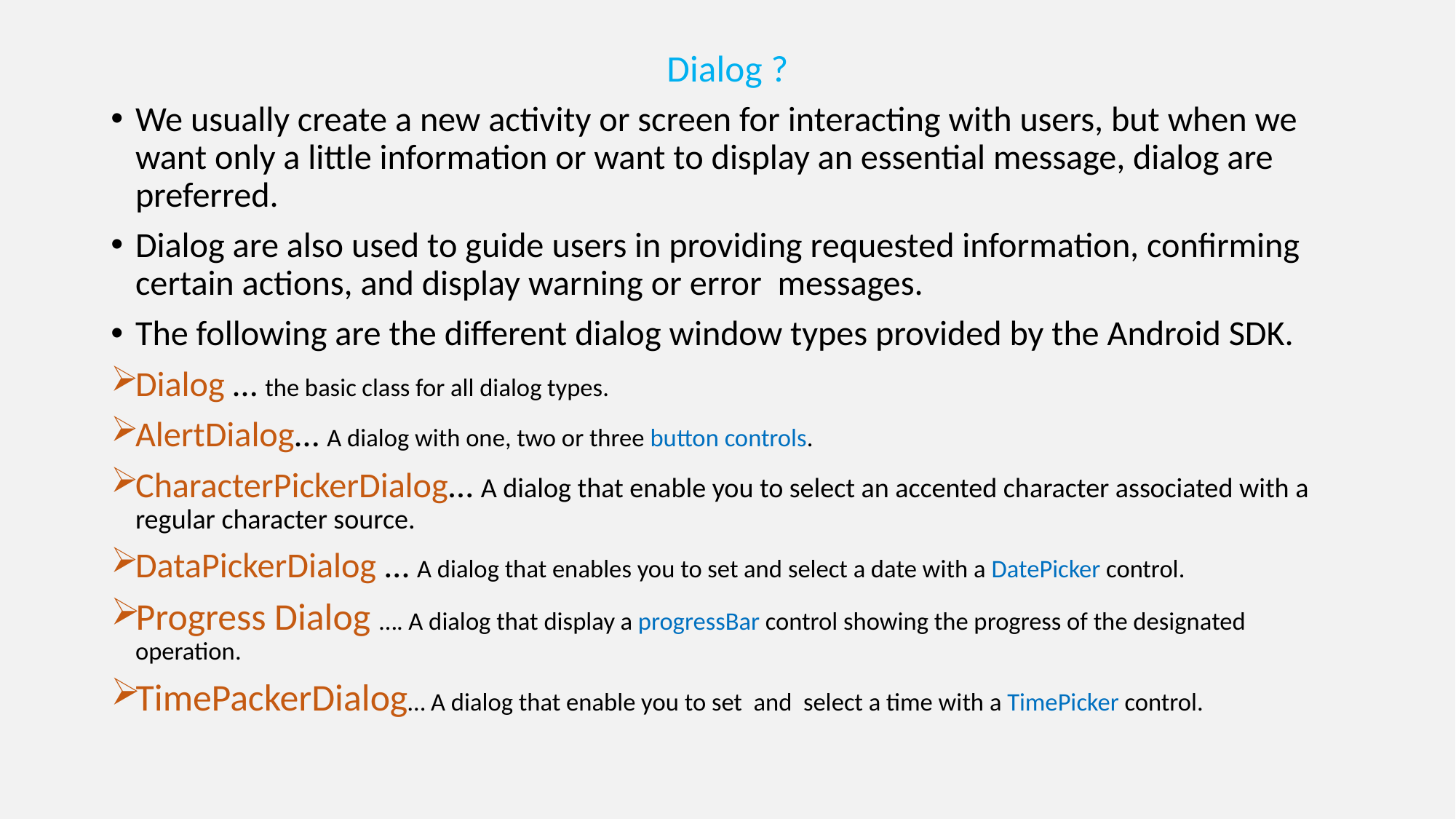

# Dialog ?
We usually create a new activity or screen for interacting with users, but when we want only a little information or want to display an essential message, dialog are preferred.
Dialog are also used to guide users in providing requested information, confirming certain actions, and display warning or error  messages.
The following are the different dialog window types provided by the Android SDK.
Dialog … the basic class for all dialog types.
AlertDialog… A dialog with one, two or three button controls.
CharacterPickerDialog… A dialog that enable you to select an accented character associated with a regular character source.
DataPickerDialog … A dialog that enables you to set and select a date with a DatePicker control.
Progress Dialog …. A dialog that display a progressBar control showing the progress of the designated operation.
TimePackerDialog… A dialog that enable you to set  and  select a time with a TimePicker control.